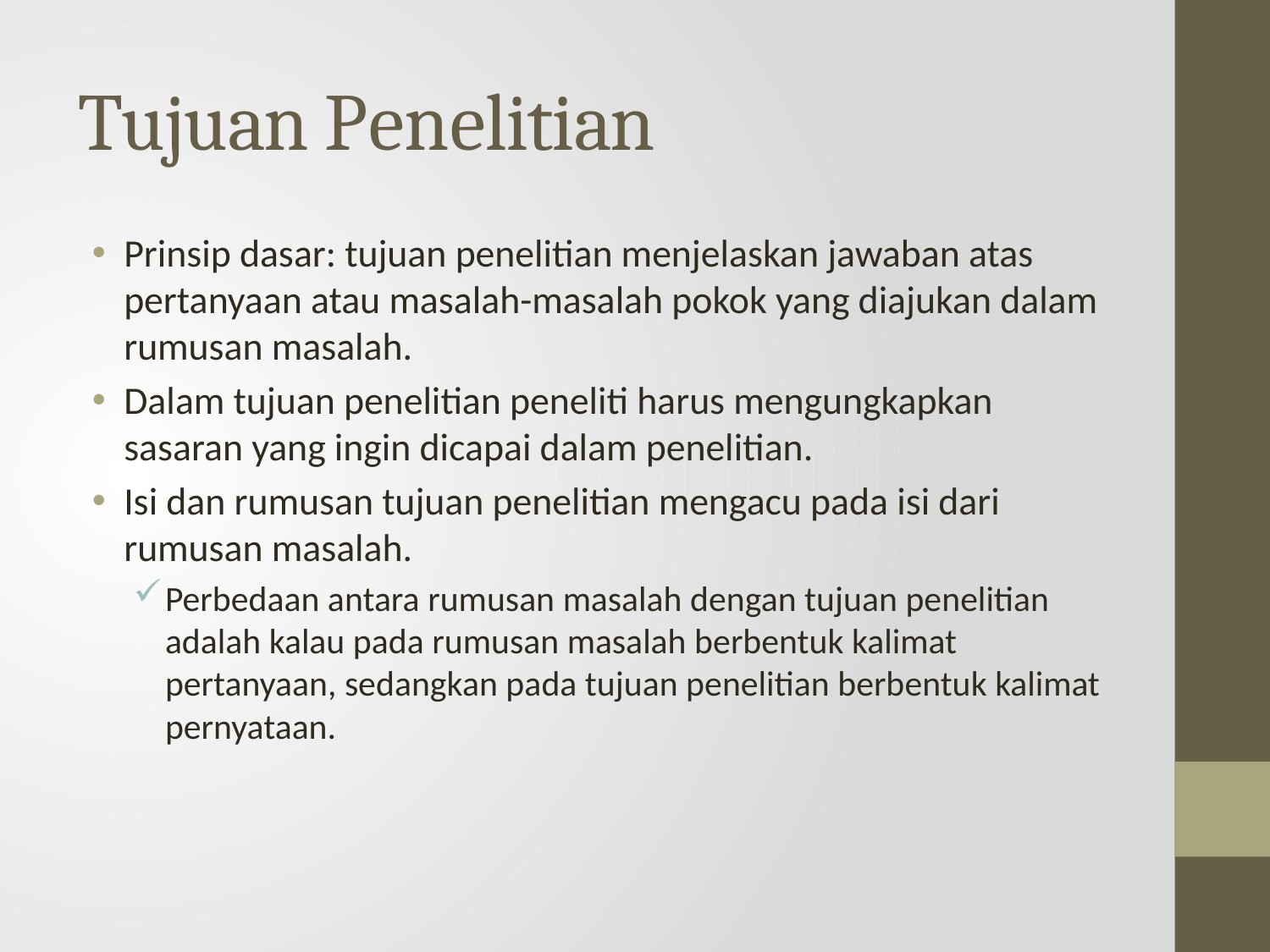

# Tujuan Penelitian
Prinsip dasar: tujuan penelitian menjelaskan jawaban atas pertanyaan atau masalah-masalah pokok yang diajukan dalam rumusan masalah.
Dalam tujuan penelitian peneliti harus mengungkapkan sasaran yang ingin dicapai dalam penelitian.
Isi dan rumusan tujuan penelitian mengacu pada isi dari rumusan masalah.
Perbedaan antara rumusan masalah dengan tujuan penelitian adalah kalau pada rumusan masalah berbentuk kalimat pertanyaan, sedangkan pada tujuan penelitian berbentuk kalimat pernyataan.